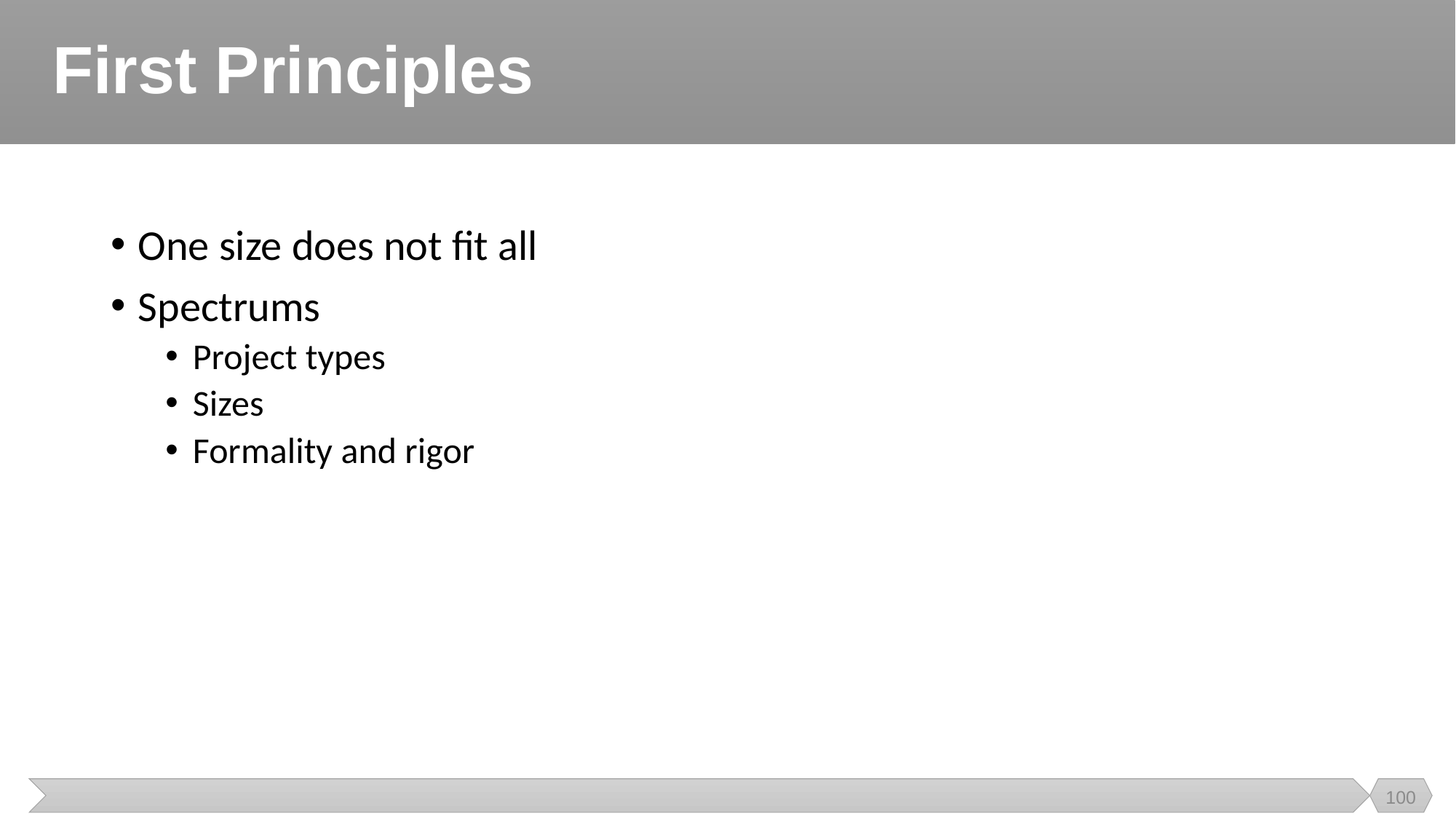

# First Principles
One size does not fit all
Spectrums
Project types
Sizes
Formality and rigor
100